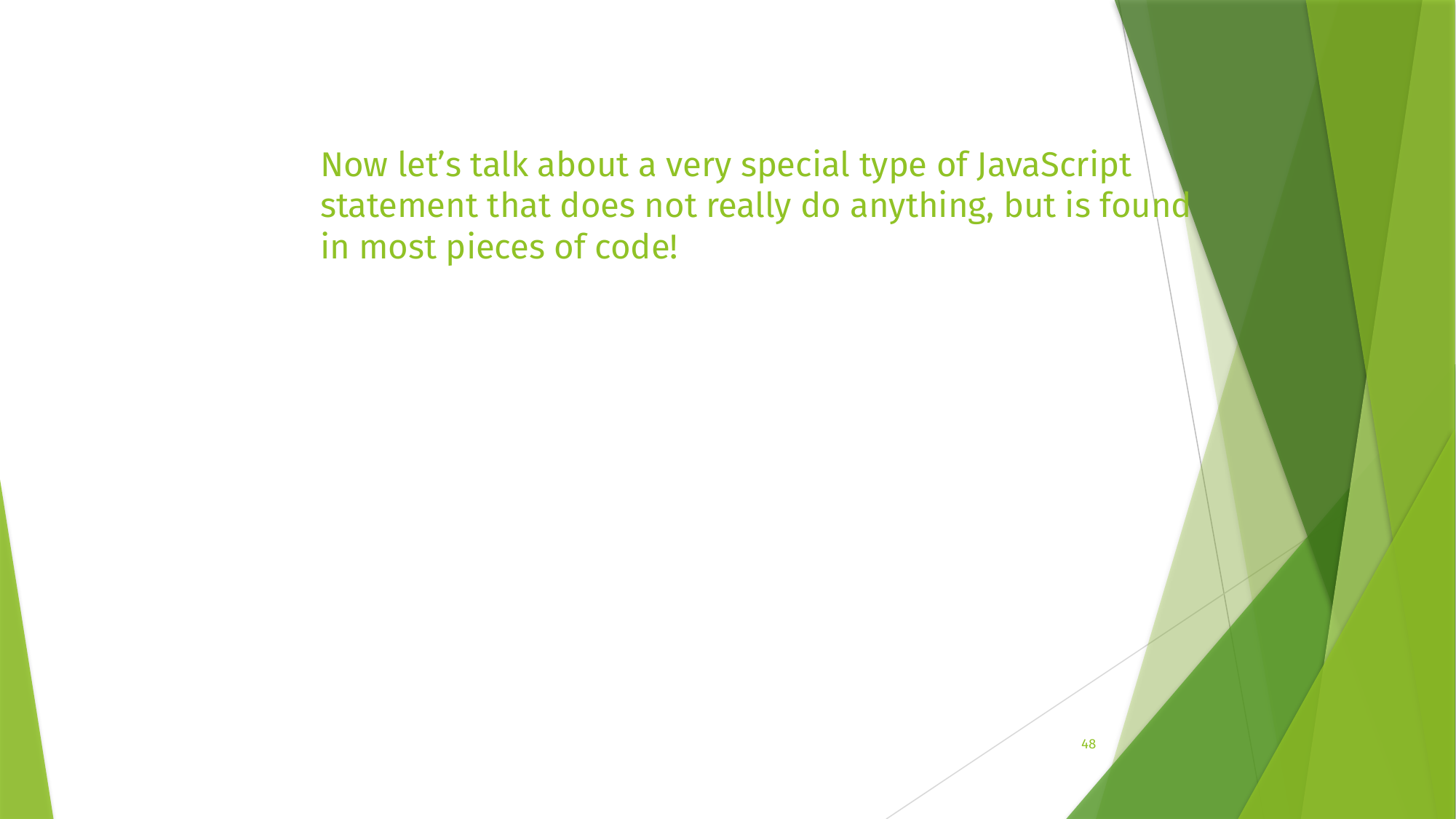

# Now let’s talk about a very special type of JavaScript statement that does not really do anything, but is found in most pieces of code!
48